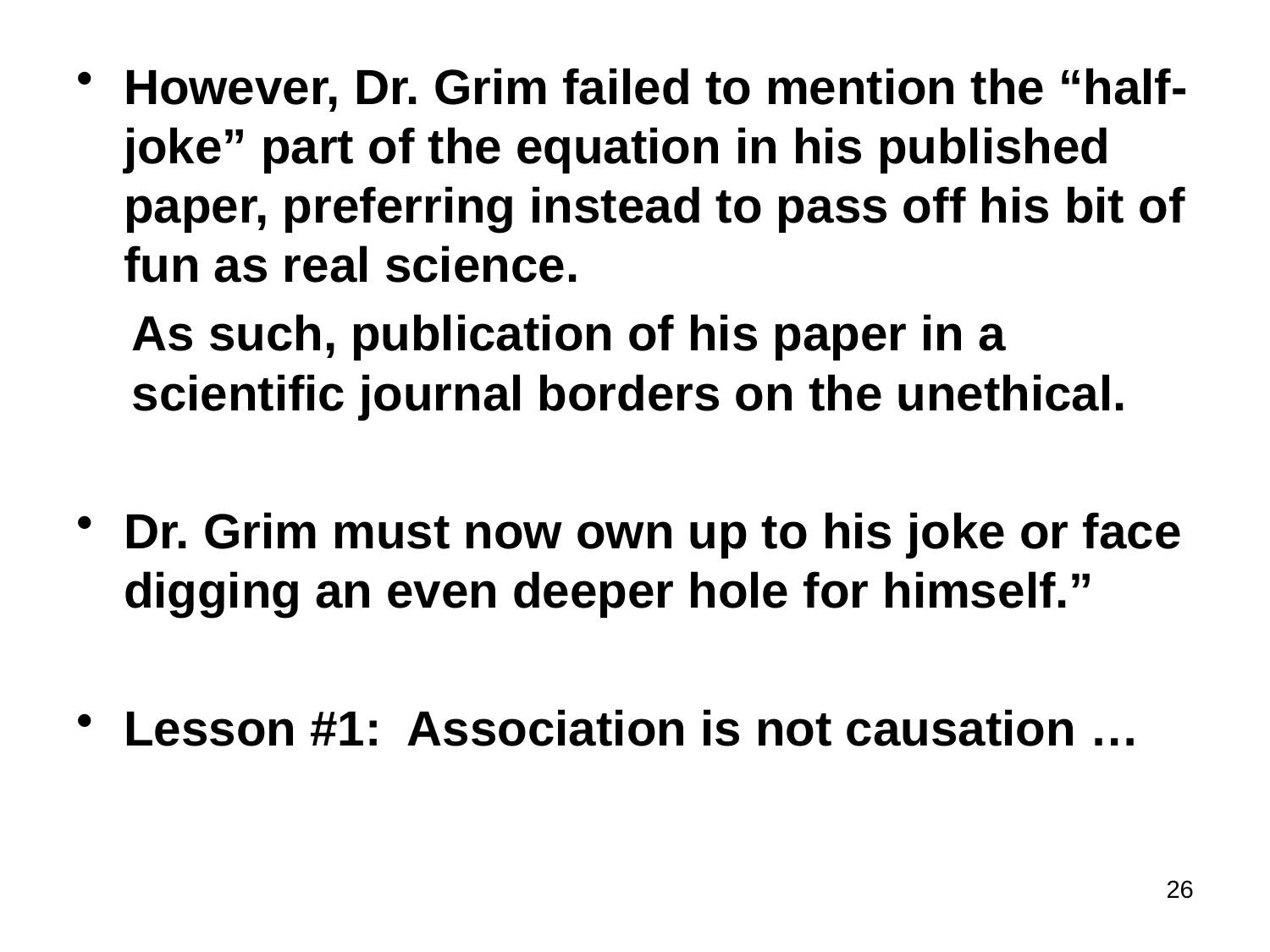

However, Dr. Grim failed to mention the “half-joke” part of the equation in his published paper, preferring instead to pass off his bit of fun as real science.
As such, publication of his paper in a scientific journal borders on the unethical.

Dr. Grim must now own up to his joke or face digging an even deeper hole for himself.”

Lesson #1:  Association is not causation …
26
#